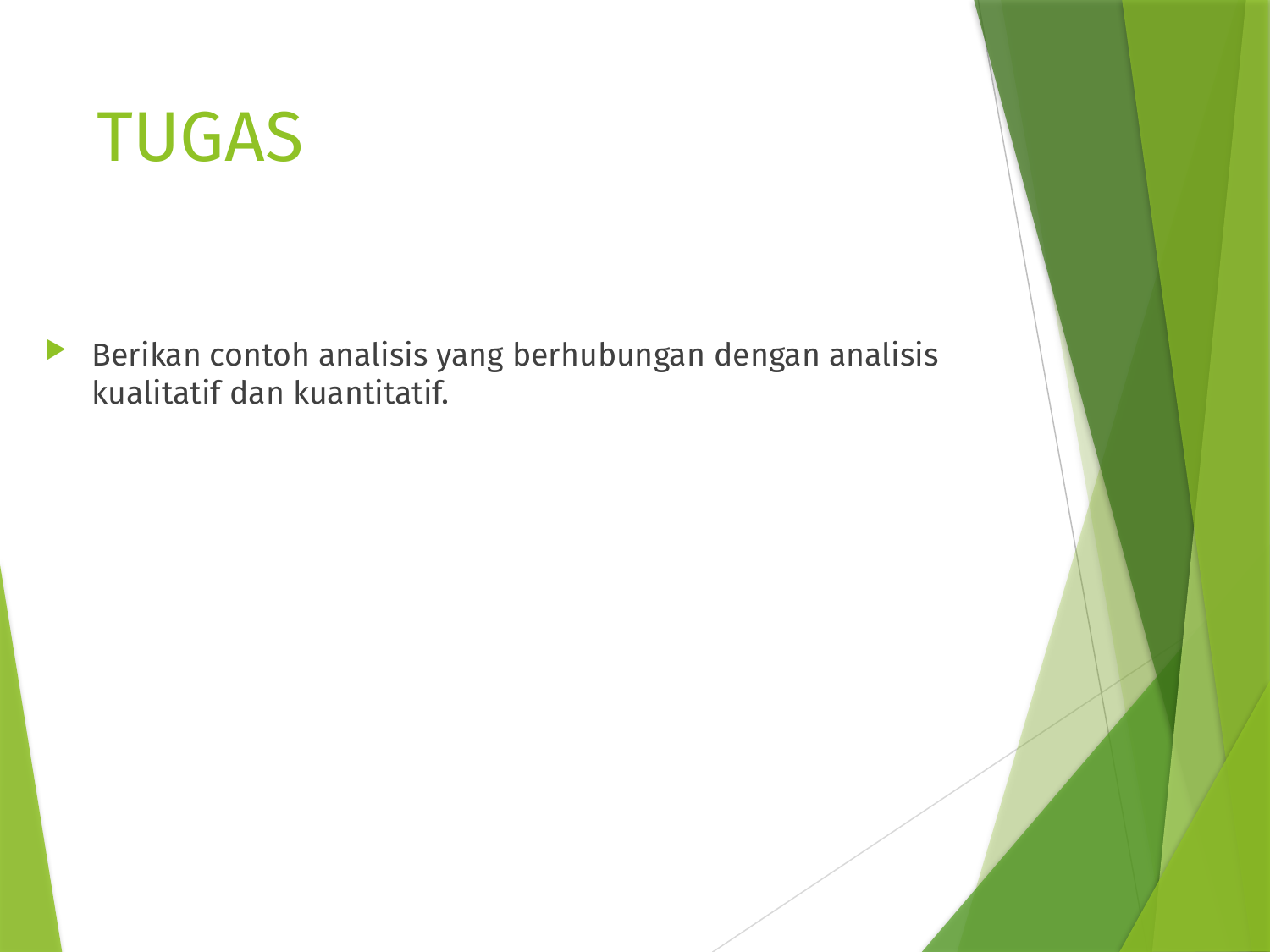

# TUGAS
Berikan contoh analisis yang berhubungan dengan analisis kualitatif dan kuantitatif.